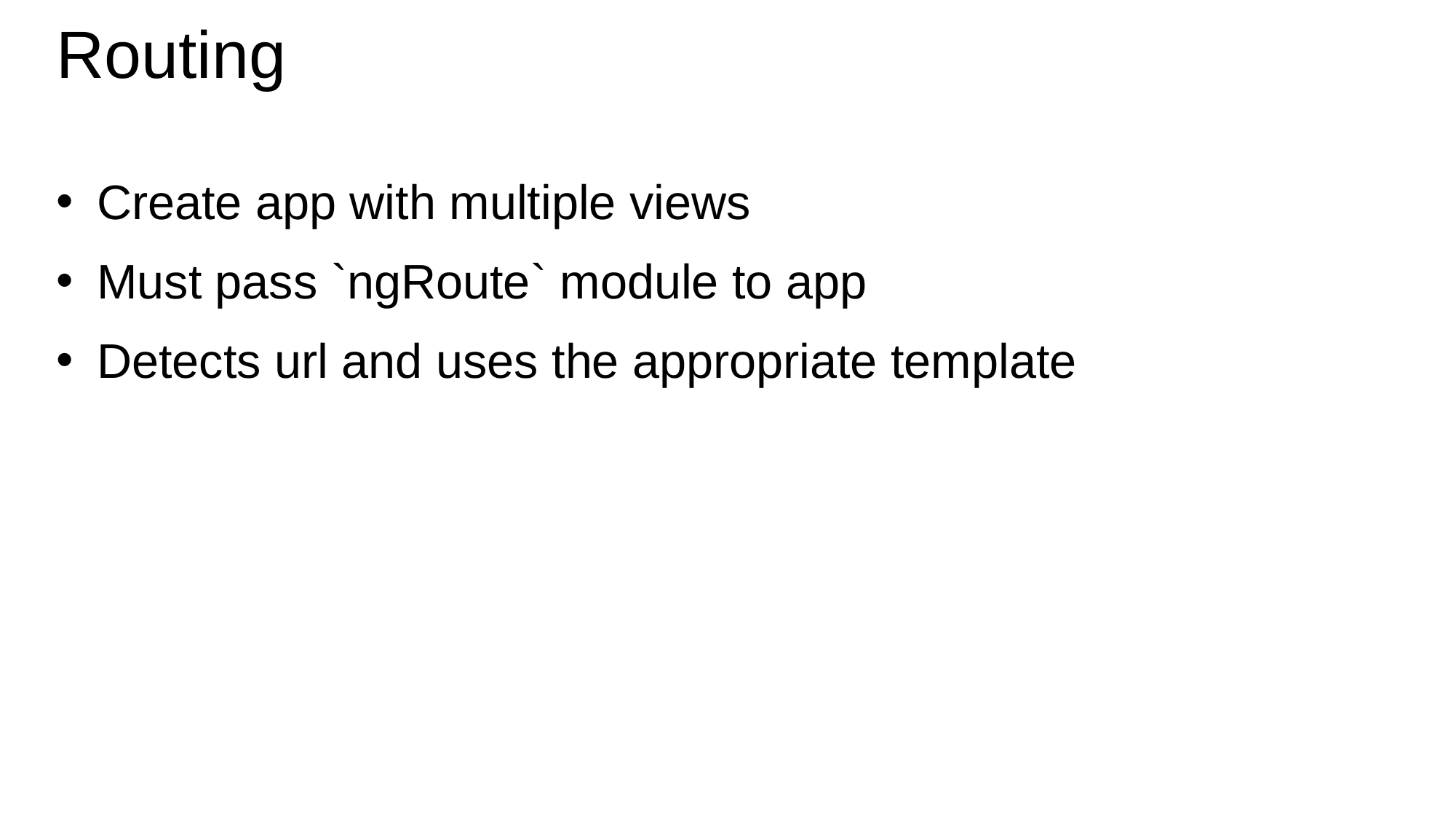

# Routing
Create app with multiple views
Must pass `ngRoute` module to app
Detects url and uses the appropriate template